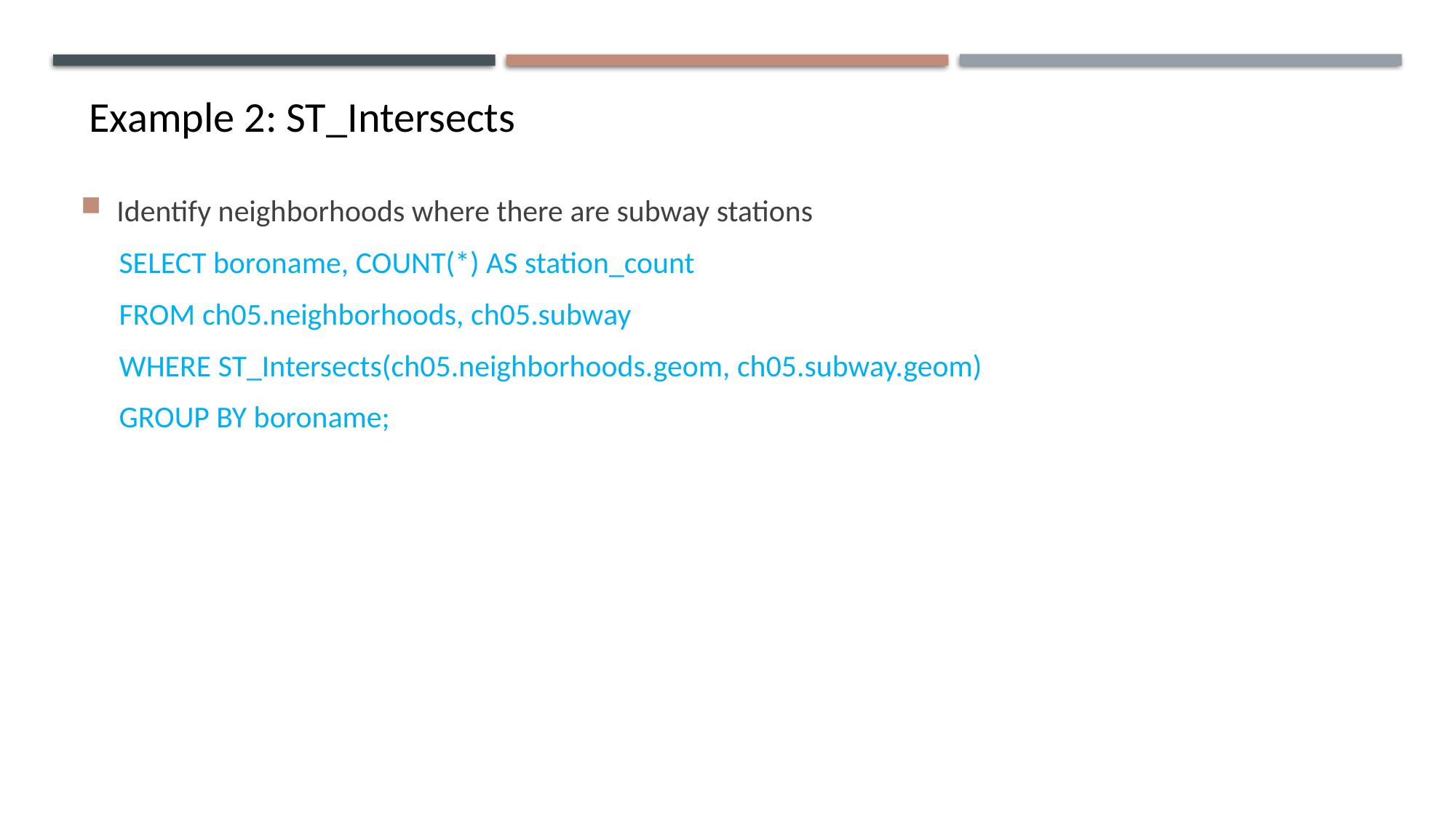

Example 2: ST_Intersects
Identify neighborhoods where there are subway stations
SELECT boroname, COUNT(*) AS station_count
FROM ch05.neighborhoods, ch05.subway
WHERE ST_Intersects(ch05.neighborhoods.geom, ch05.subway.geom)
GROUP BY boroname;